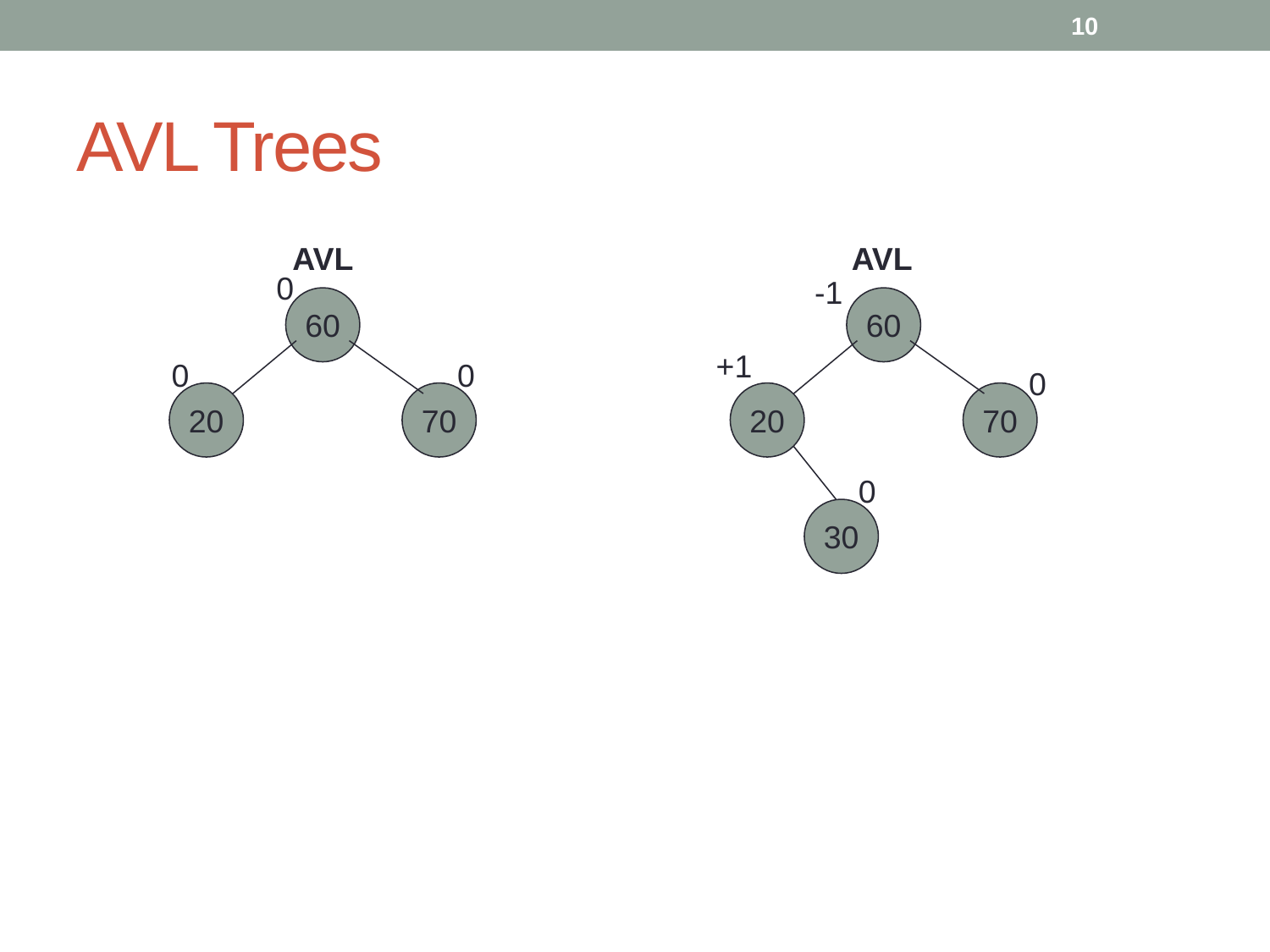

10
# AVL Trees
AVL
AVL
0
-1
60

20
70
60

20
70

30
+1
0
0
0
0